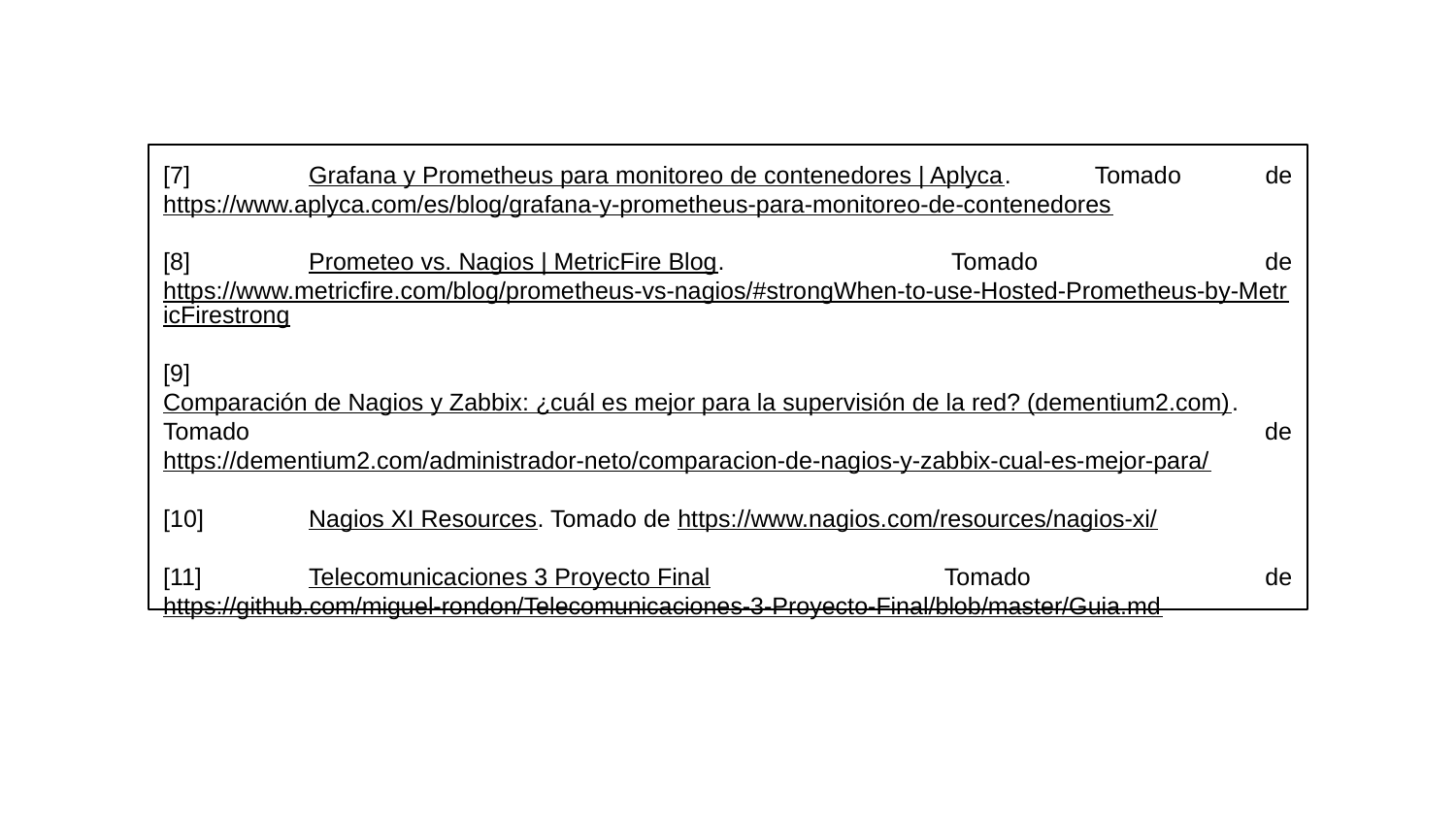

[7]	Grafana y Prometheus para monitoreo de contenedores | Aplyca. Tomado de https://www.aplyca.com/es/blog/grafana-y-prometheus-para-monitoreo-de-contenedores

[8]	Prometeo vs. Nagios | MetricFire Blog. Tomado de https://www.metricfire.com/blog/prometheus-vs-nagios/#strongWhen-to-use-Hosted-Prometheus-by-MetricFirestrong

[9]	Comparación de Nagios y Zabbix: ¿cuál es mejor para la supervisión de la red? (dementium2.com). Tomado de https://dementium2.com/administrador-neto/comparacion-de-nagios-y-zabbix-cual-es-mejor-para/

[10]	Nagios XI Resources. Tomado de https://www.nagios.com/resources/nagios-xi/

[11]	Telecomunicaciones 3 Proyecto Final Tomado de https://github.com/miguel-rondon/Telecomunicaciones-3-Proyecto-Final/blob/master/Guia.md